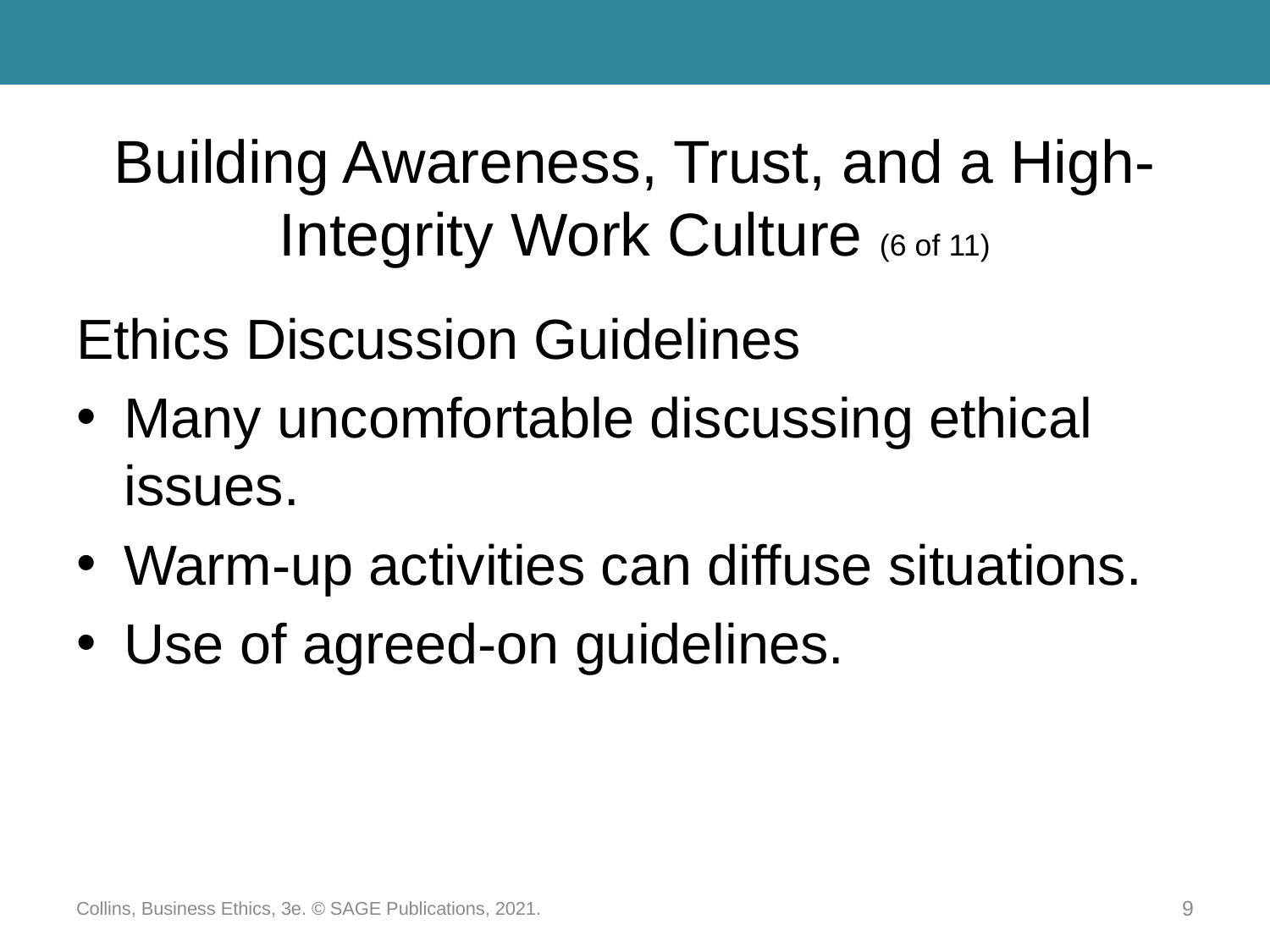

# Building Awareness, Trust, and a High-Integrity Work Culture (6 of 11)
Ethics Discussion Guidelines
Many uncomfortable discussing ethical issues.
Warm-up activities can diffuse situations.
Use of agreed-on guidelines.
Collins, Business Ethics, 3e. © SAGE Publications, 2021.
9